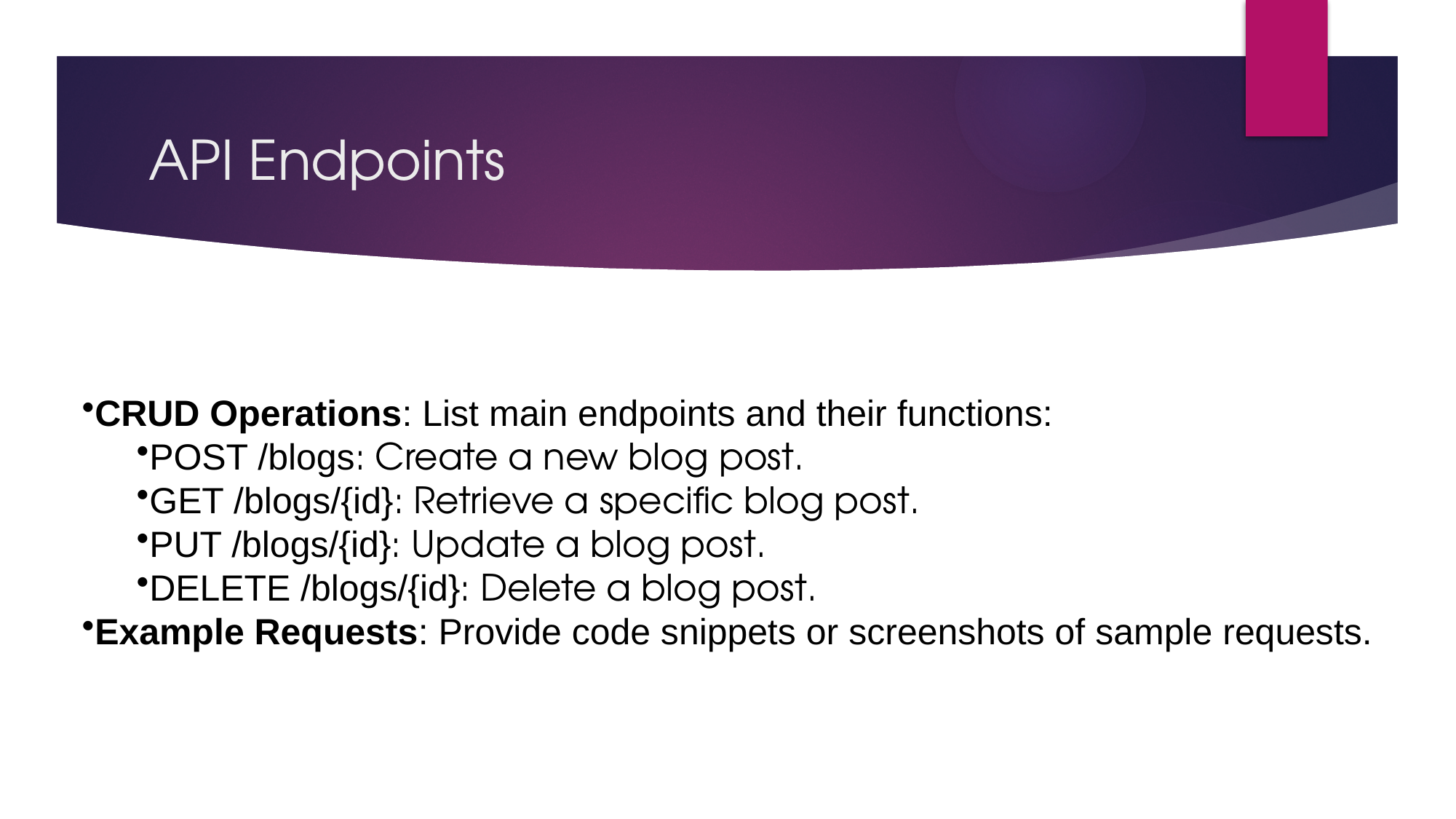

# API Endpoints

CRUD Operations: List main endpoints and their functions:
POST /blogs: Create a new blog post.
GET /blogs/{id}: Retrieve a specific blog post.
PUT /blogs/{id}: Update a blog post.
DELETE /blogs/{id}: Delete a blog post.
Example Requests: Provide code snippets or screenshots of sample requests.